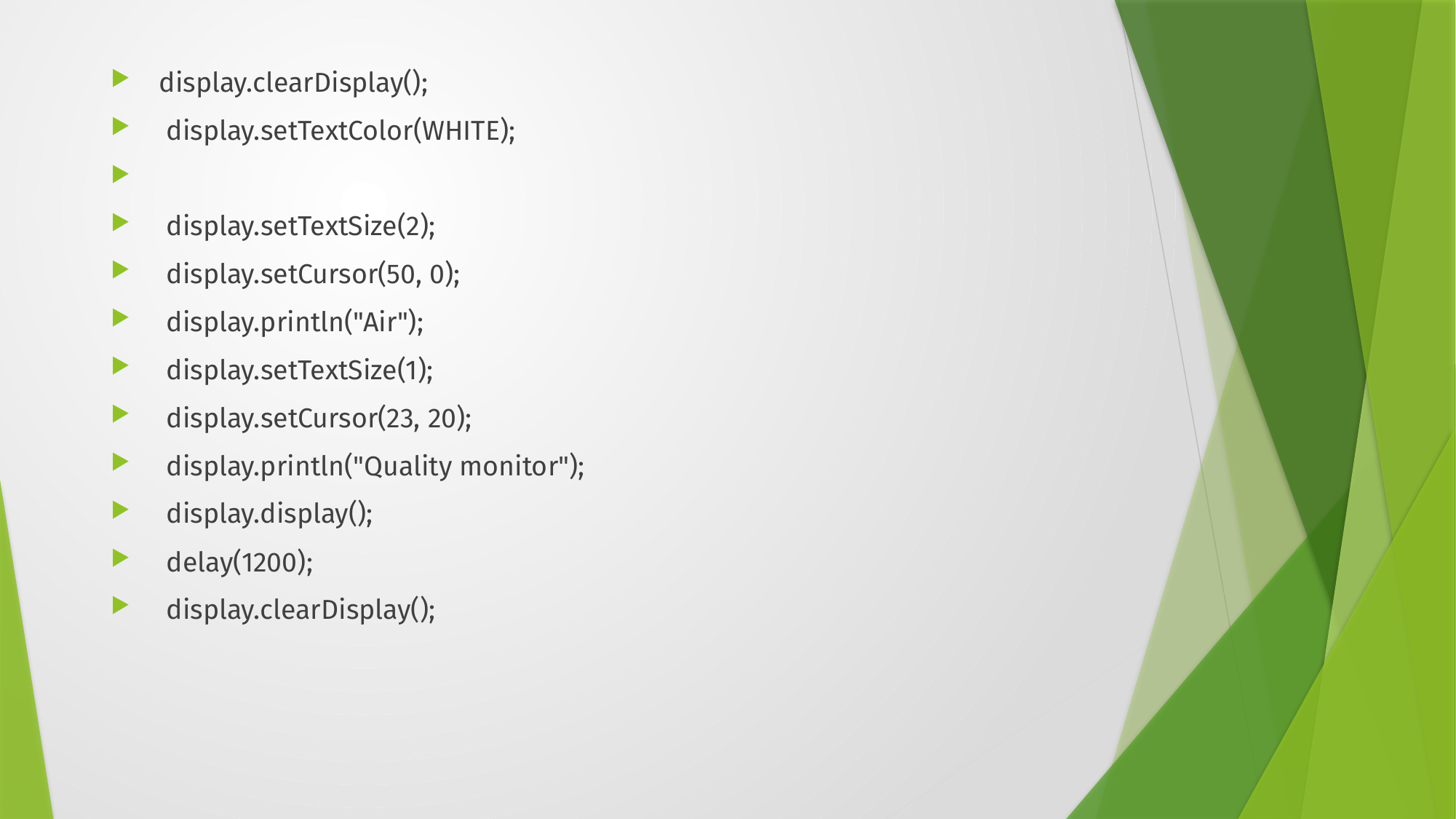

display.clearDisplay();
  display.setTextColor(WHITE);

  display.setTextSize(2);
  display.setCursor(50, 0);
  display.println("Air");
  display.setTextSize(1);
  display.setCursor(23, 20);
  display.println("Quality monitor");
  display.display();
  delay(1200);
  display.clearDisplay();